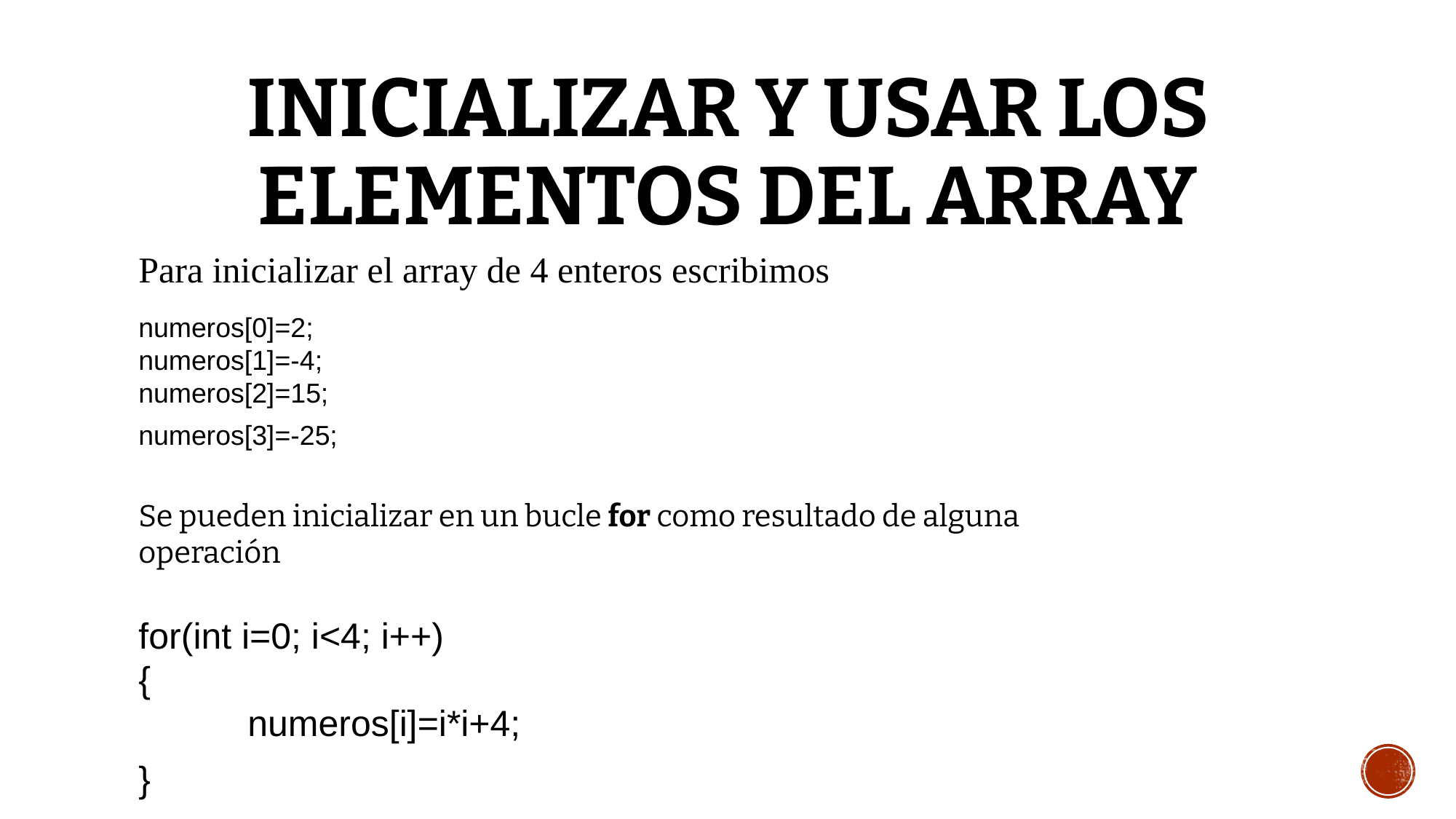

# Inicializar y usar los elementos del array
Para inicializar el array de 4 enteros escribimos

numeros[0]=2;
numeros[1]=-4;
numeros[2]=15;
numeros[3]=-25;

Se pueden inicializar en un bucle for como resultado de alguna operación

for(int i=0; i<4; i++)
{
	numeros[i]=i*i+4;
}